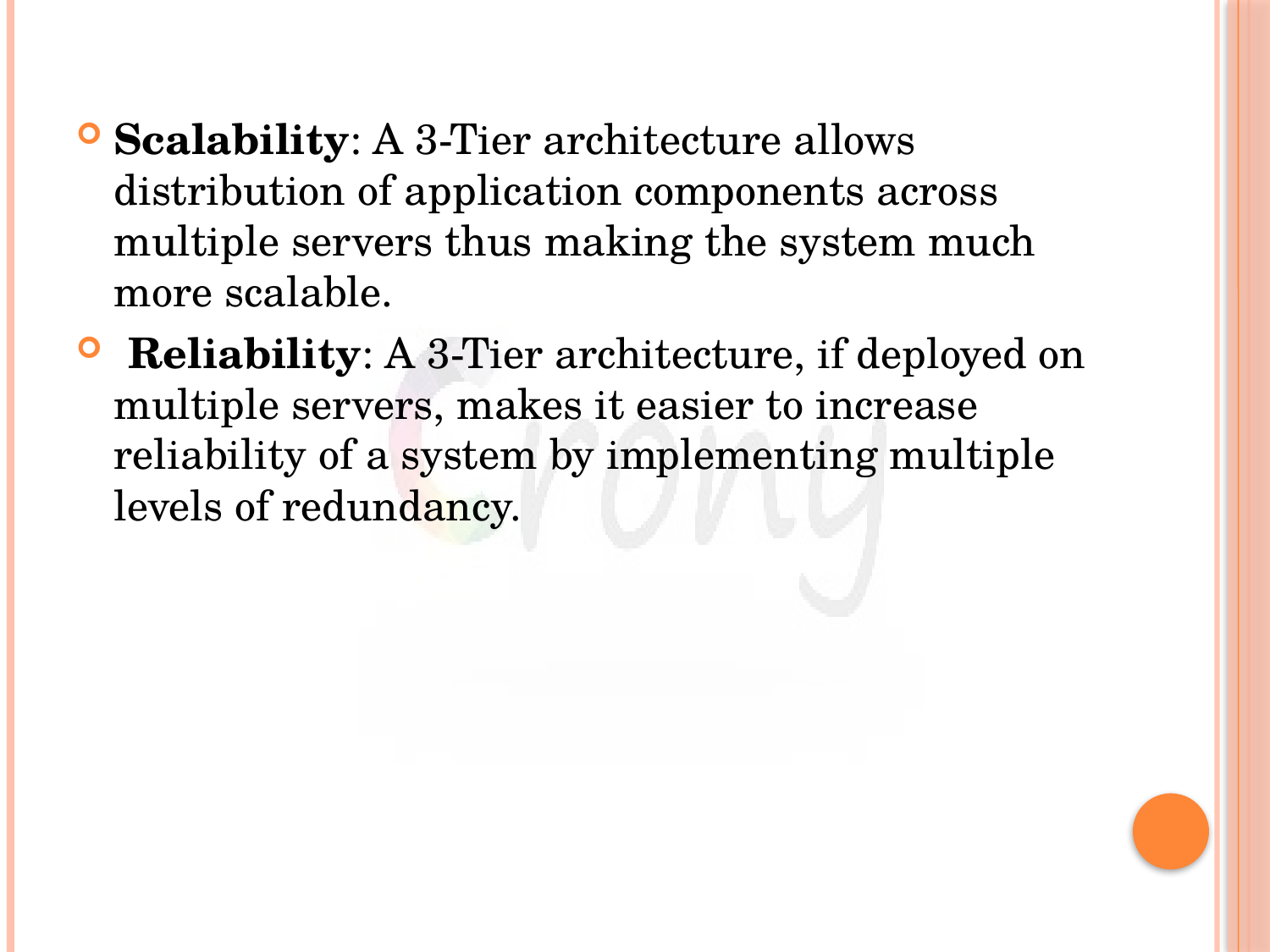

Scalability: A 3-Tier architecture allows distribution of application components across multiple servers thus making the system much more scalable.
 Reliability: A 3-Tier architecture, if deployed on multiple servers, makes it easier to increase reliability of a system by implementing multiple levels of redundancy.